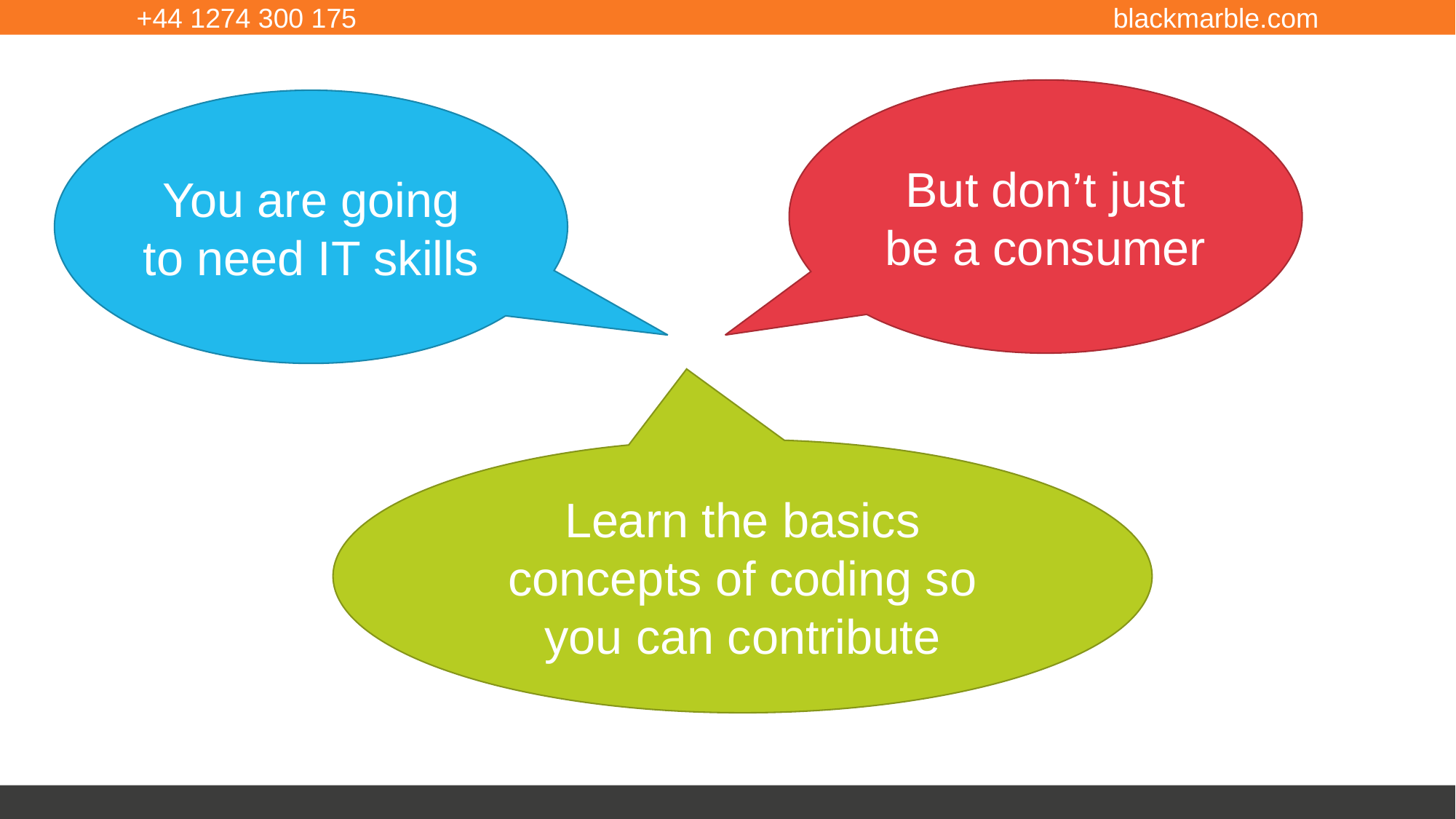

But don’t just be a consumer
You are going to need IT skills
Learn the basics concepts of coding so you can contribute